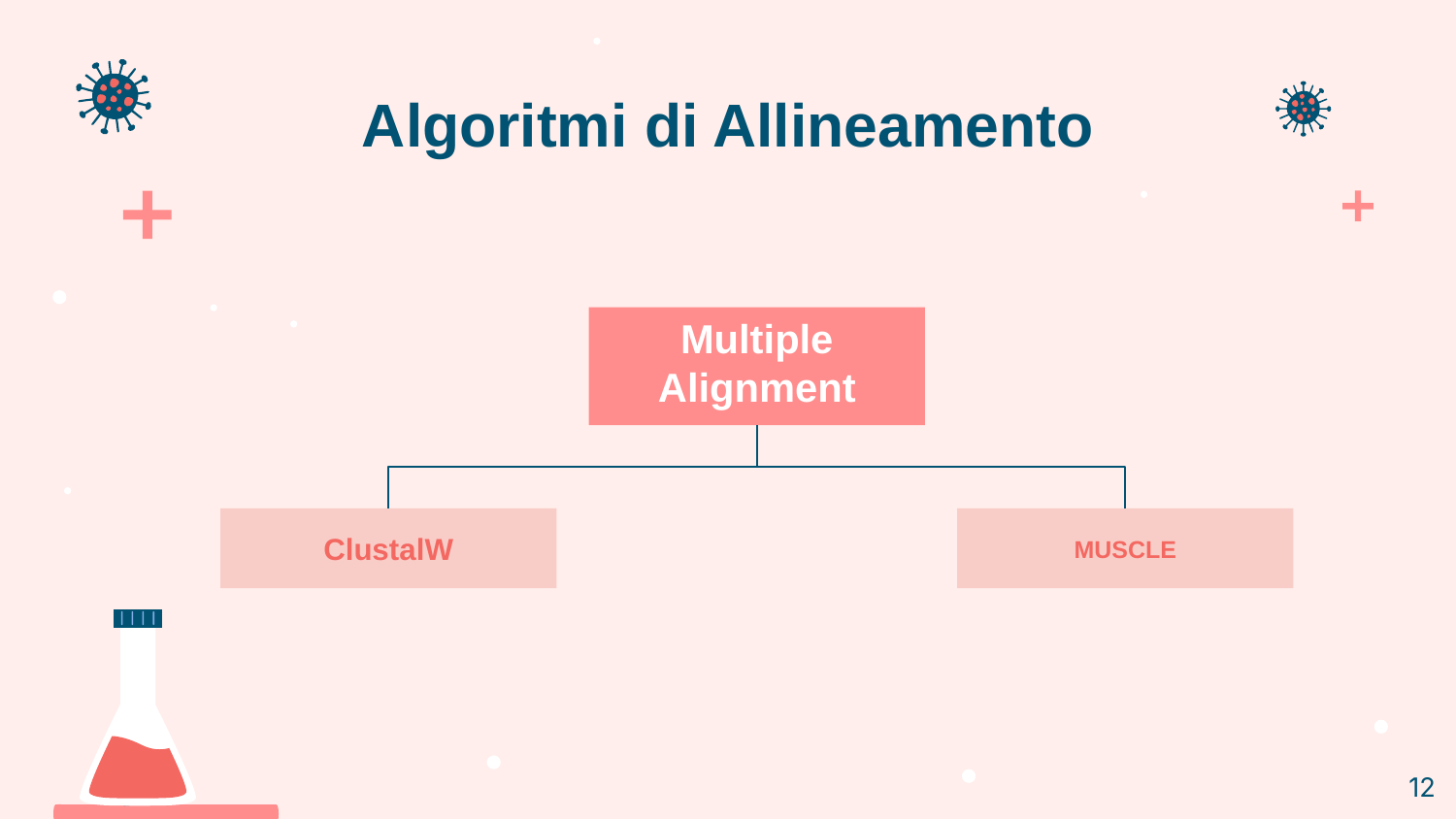

# Algoritmi di Allineamento

Multiple Alignment

ClustalW
MUSCLE
12